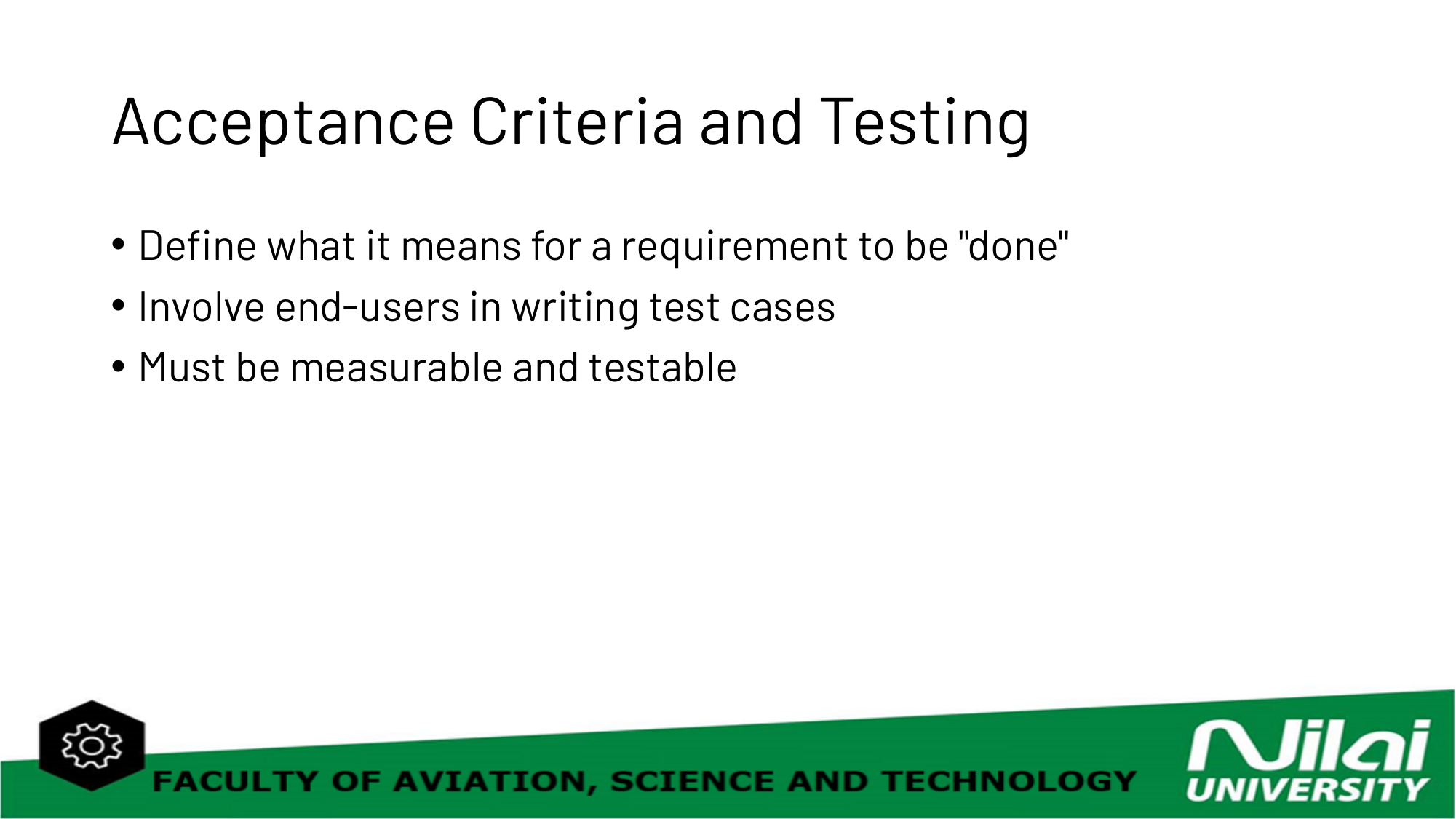

# Acceptance Criteria and Testing
Define what it means for a requirement to be "done"
Involve end-users in writing test cases
Must be measurable and testable